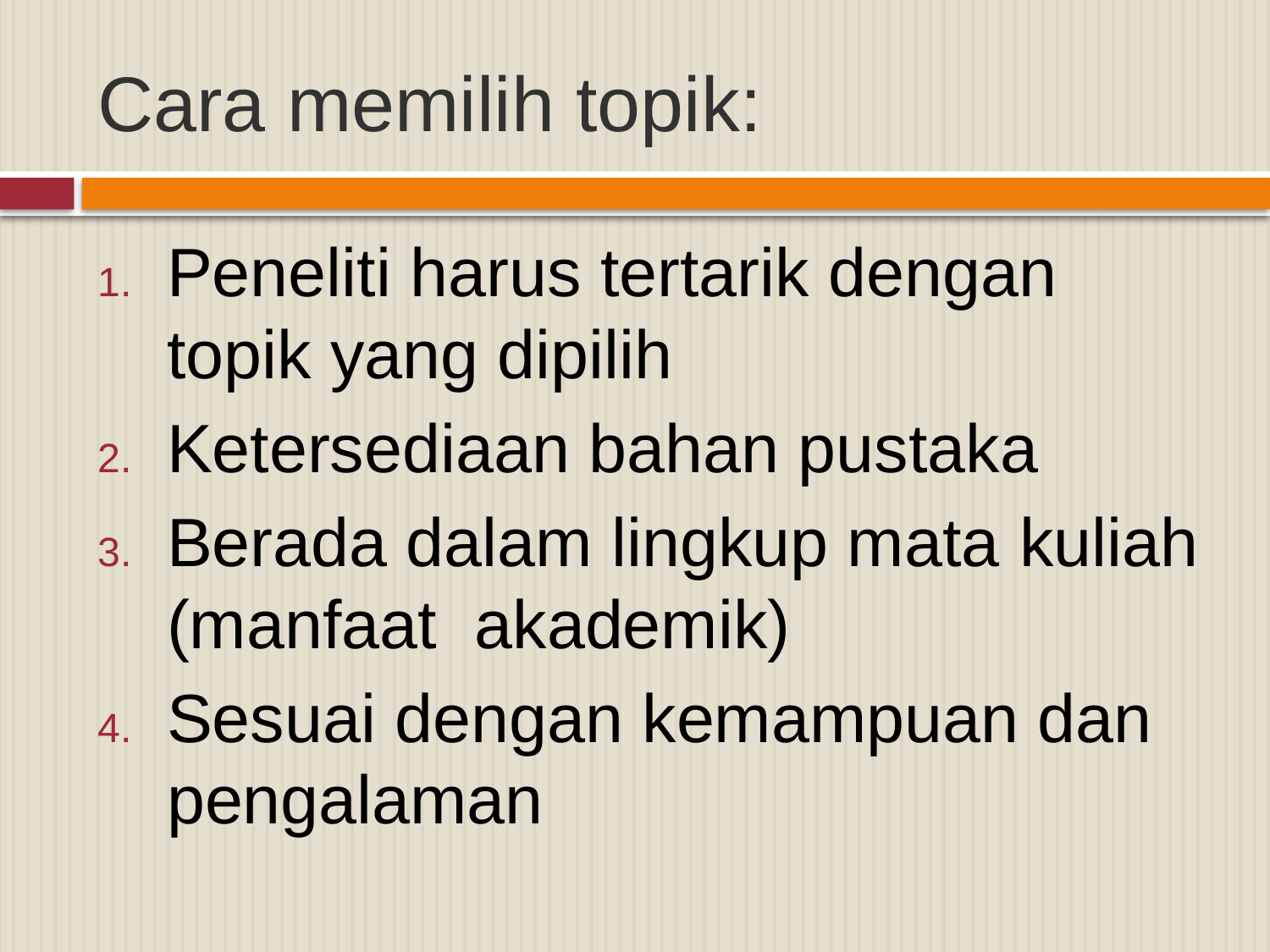

# Cara memilih topik:
Peneliti harus tertarik dengan topik yang dipilih
Ketersediaan bahan pustaka
Berada dalam lingkup mata kuliah (manfaat  akademik)
Sesuai dengan kemampuan dan pengalaman